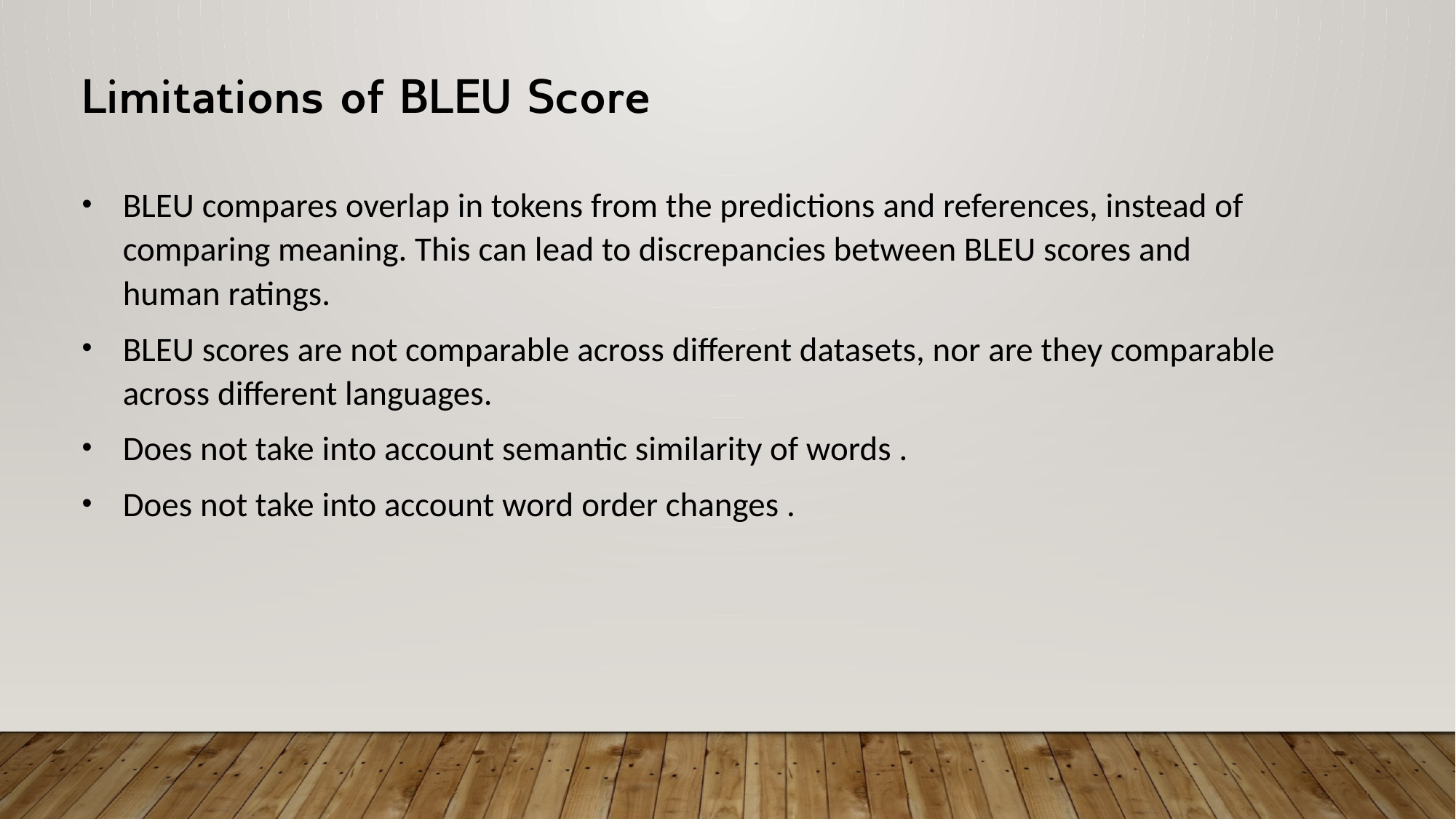

Limitations of BLEU Score

BLEU compares overlap in tokens from the predictions and references, instead of comparing meaning. This can lead to discrepancies between BLEU scores and human ratings.
BLEU scores are not comparable across different datasets, nor are they comparable across different languages.
Does not take into account semantic similarity of words .
Does not take into account word order changes .